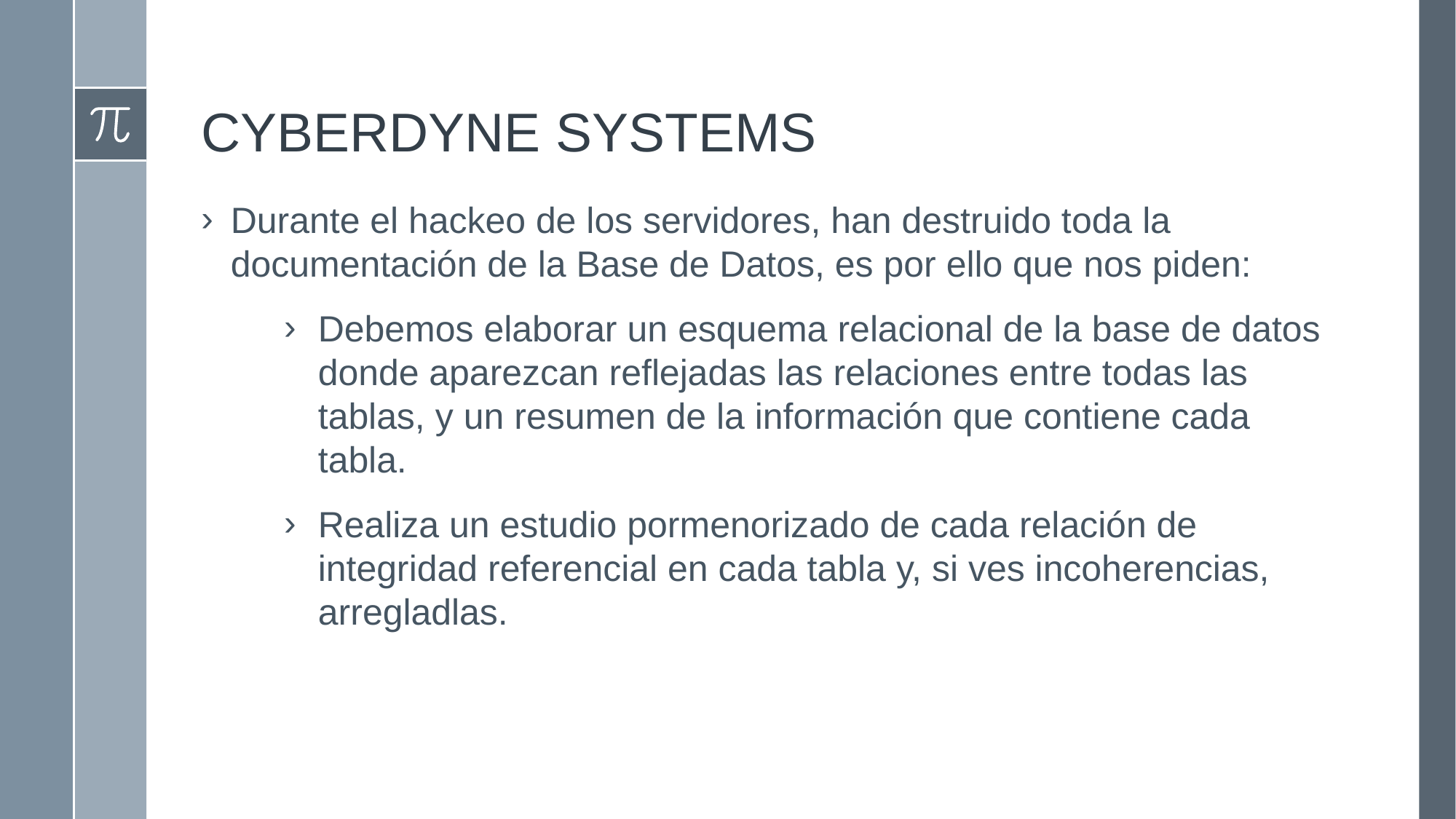

# CYBERDYNE SYSTEMS
Durante el hackeo de los servidores, han destruido toda la documentación de la Base de Datos, es por ello que nos piden:
Debemos elaborar un esquema relacional de la base de datos donde aparezcan reflejadas las relaciones entre todas las tablas, y un resumen de la información que contiene cada tabla.
Realiza un estudio pormenorizado de cada relación de integridad referencial en cada tabla y, si ves incoherencias, arregladlas.